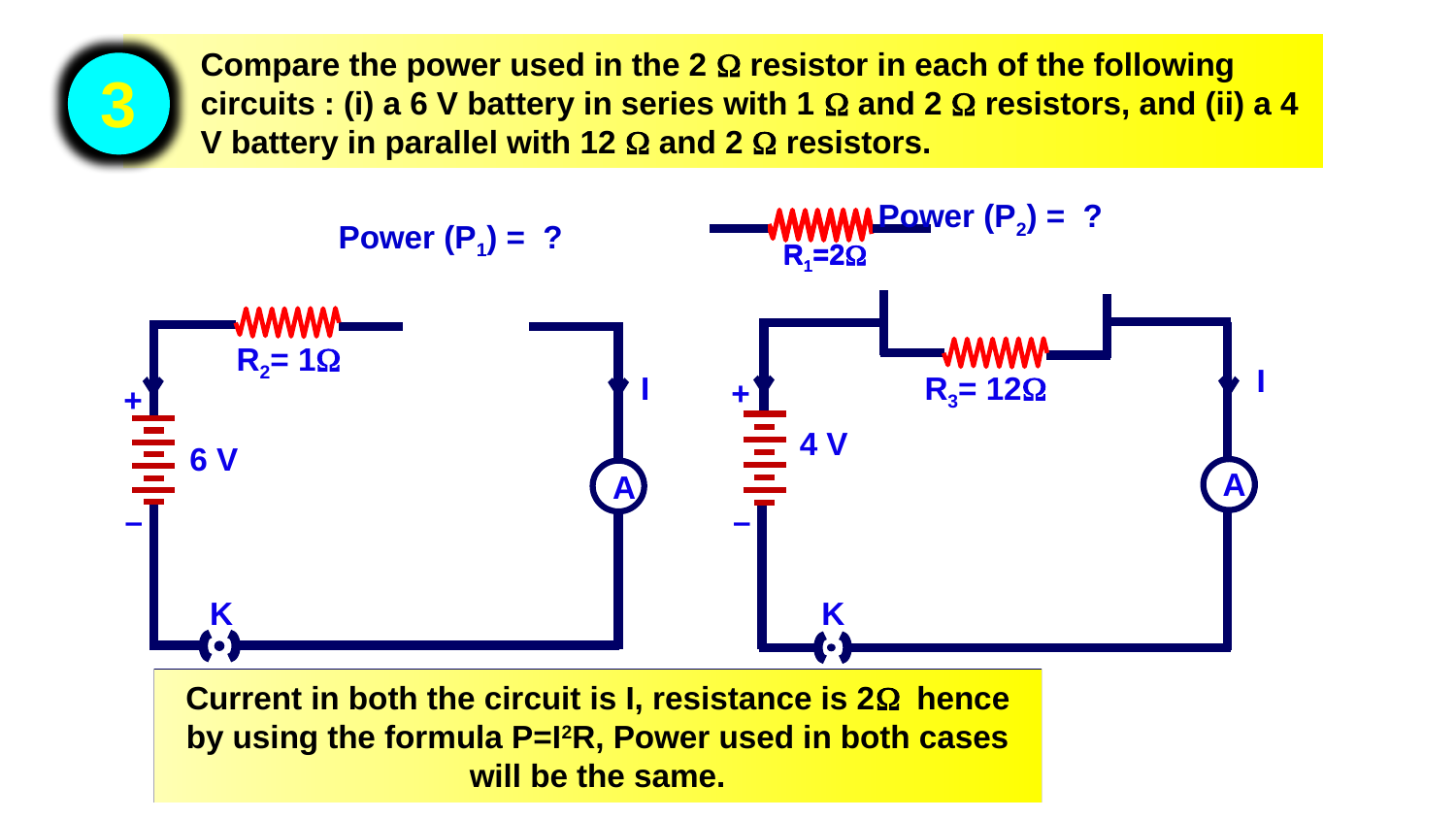

Compare the power used in the 2 Ω resistor in each of the following circuits : (i) a 6 V battery in series with 1 Ω and 2 Ω resistors, and (ii) a 4 V battery in parallel with 12 Ω and 2 Ω resistors.

3
Power (P2) =  ?

Power (P1) =  ?

R1=2Ω
R1=2Ω

I
+
A

–
K

I
+
A

–
K

R2= 1Ω
R3= 12Ω
4 V
6 V
Current in both the circuit is I, resistance is 2Ω hence by using the formula P=I2R, Power used in both cases will be the same.